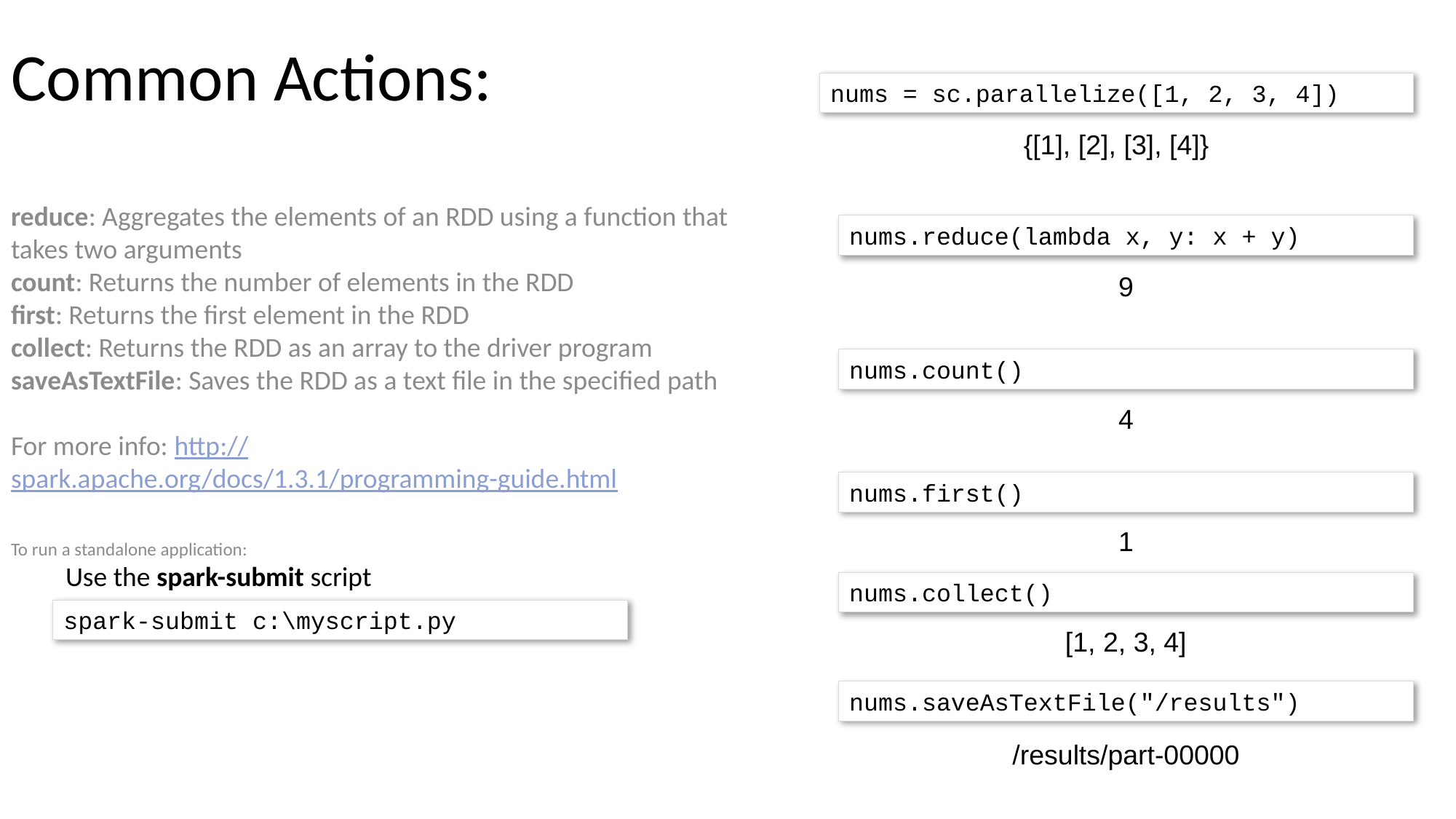

# Common Actions:
nums = sc.parallelize([1, 2, 3, 4])
reduce: Aggregates the elements of an RDD using a function that takes two arguments
count: Returns the number of elements in the RDD
first: Returns the first element in the RDD
collect: Returns the RDD as an array to the driver program
saveAsTextFile: Saves the RDD as a text file in the specified path

For more info: http://spark.apache.org/docs/1.3.1/programming-guide.html

To run a standalone application:
Use the spark-submit script

{[1], [2], [3], [4]}
nums.reduce(lambda x, y: x + y)
9
nums.count()
4
nums.first()
1
nums.collect()
spark-submit c:\myscript.py
[1, 2, 3, 4]
nums.saveAsTextFile("/results")
/results/part-00000